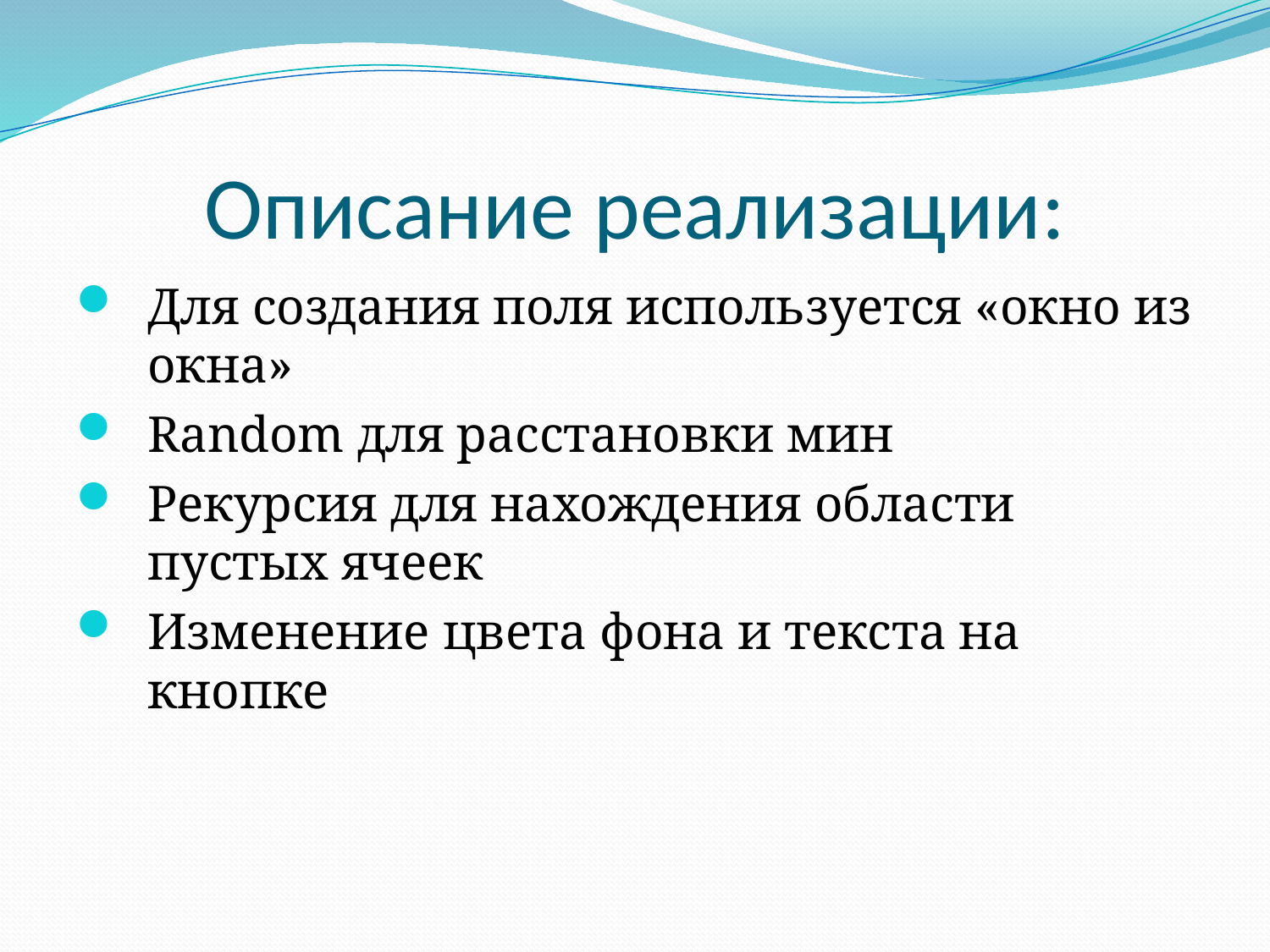

# Описание реализации:
Для создания поля используется «окно из окна»
Random для расстановки мин
Рекурсия для нахождения области пустых ячеек
Изменение цвета фона и текста на кнопке